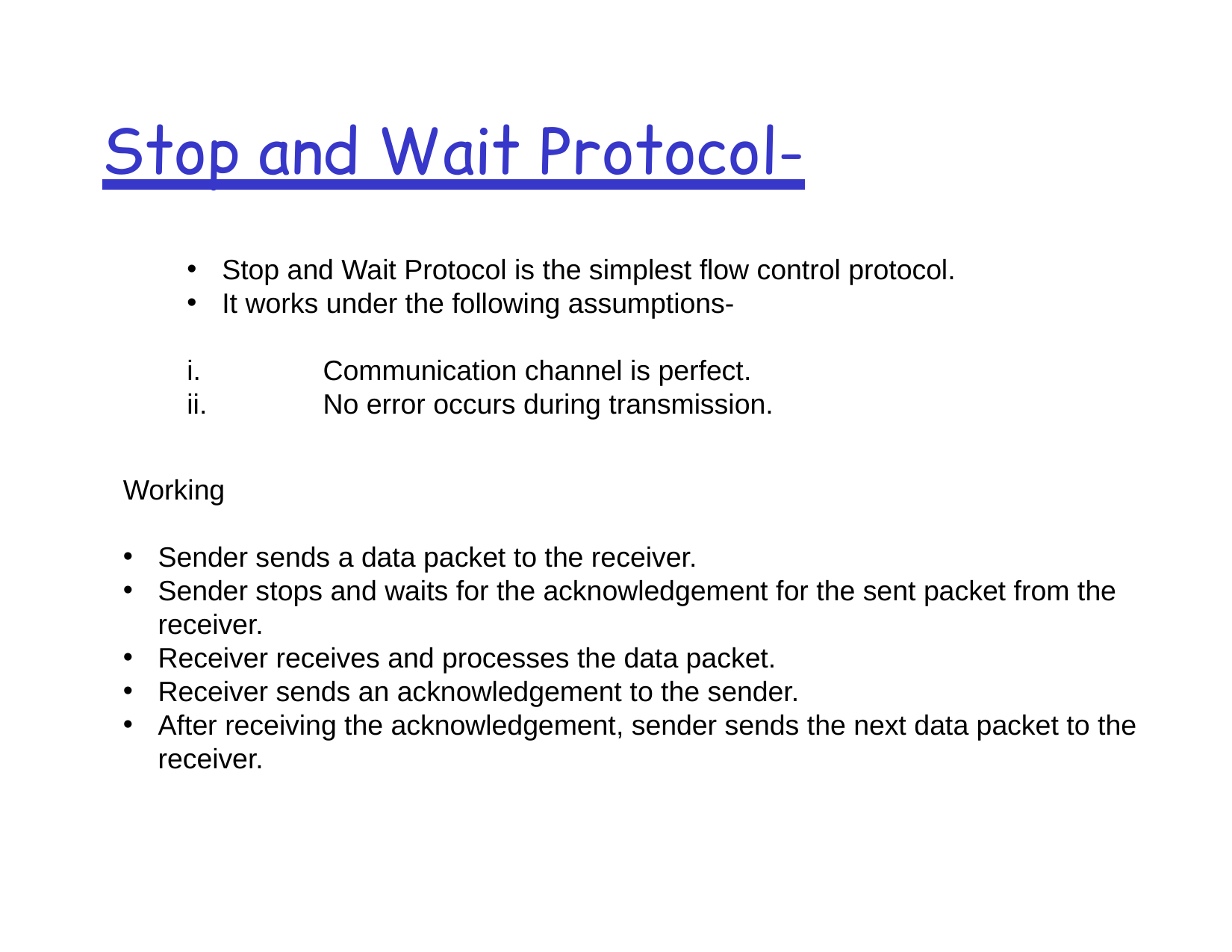

# Stop and Wait Protocol-
Stop and Wait Protocol is the simplest flow control protocol.
It works under the following assumptions-

            Communication channel is perfect.
            No error occurs during transmission.
Working

Sender sends a data packet to the receiver.
Sender stops and waits for the acknowledgement for the sent packet from the receiver.
Receiver receives and processes the data packet.
Receiver sends an acknowledgement to the sender.
After receiving the acknowledgement, sender sends the next data packet to the receiver.